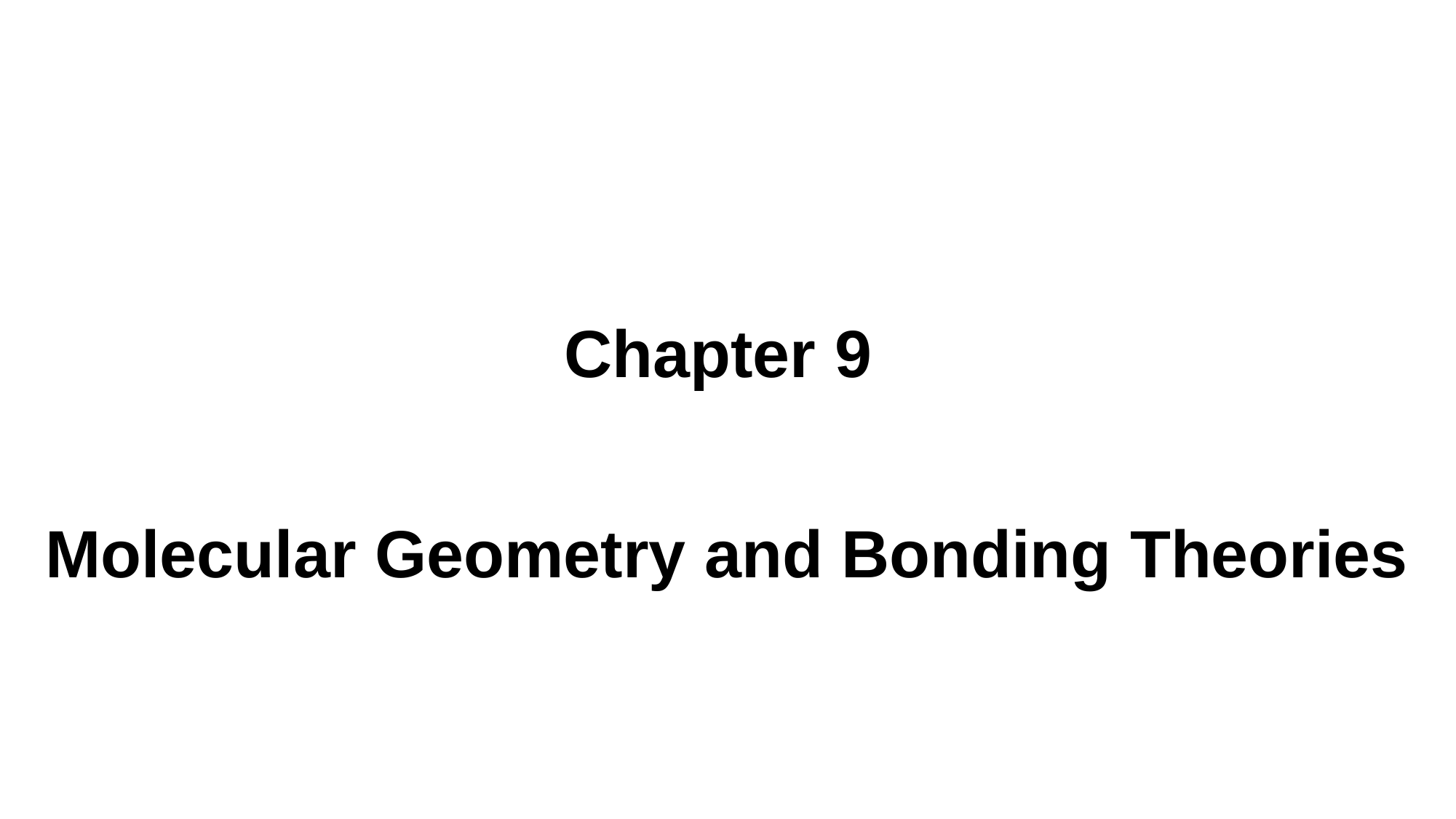

Chapter 9
Molecular Geometry and Bonding Theories